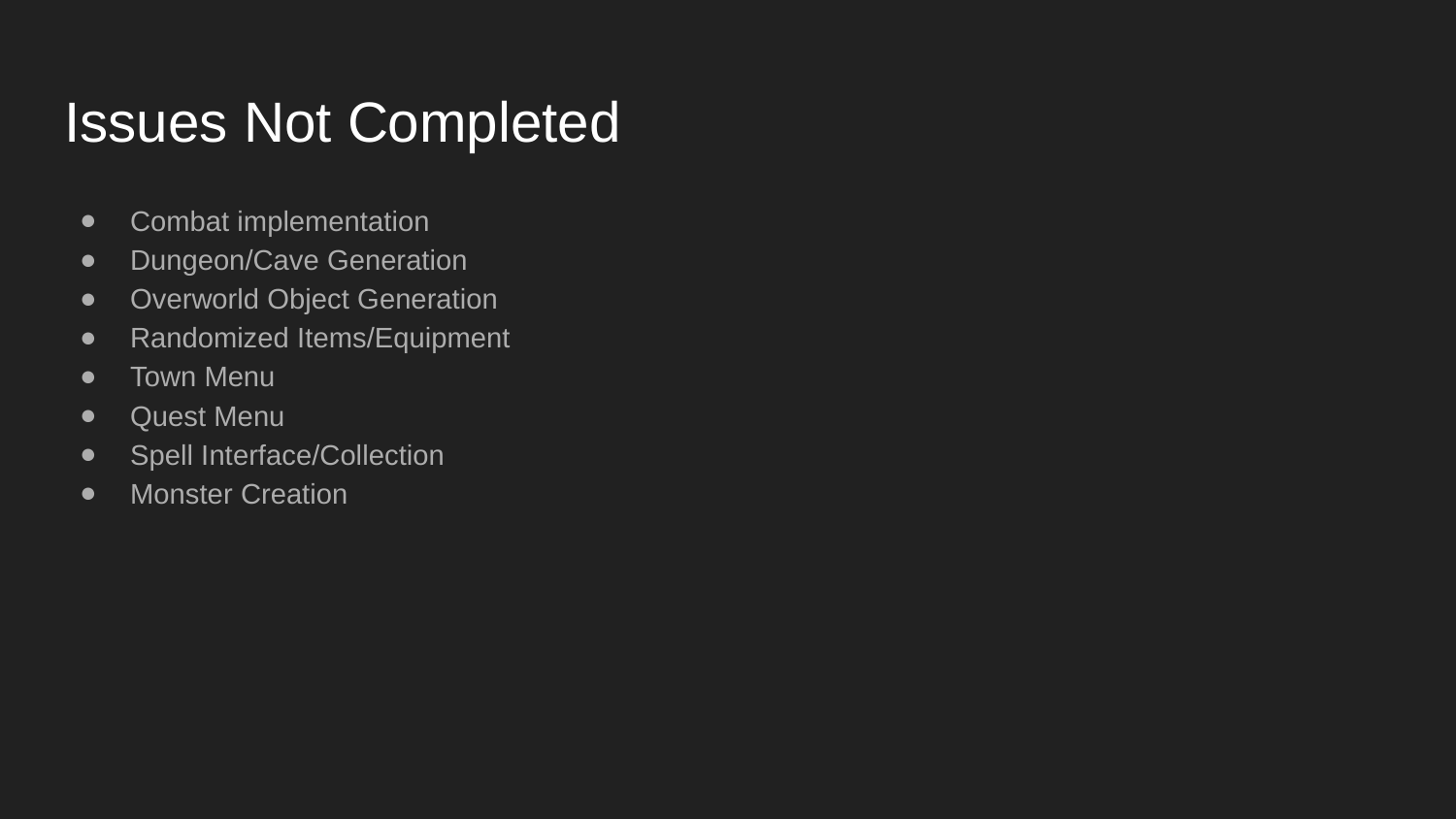

# Issues Not Completed
Combat implementation
Dungeon/Cave Generation
Overworld Object Generation
Randomized Items/Equipment
Town Menu
Quest Menu
Spell Interface/Collection
Monster Creation